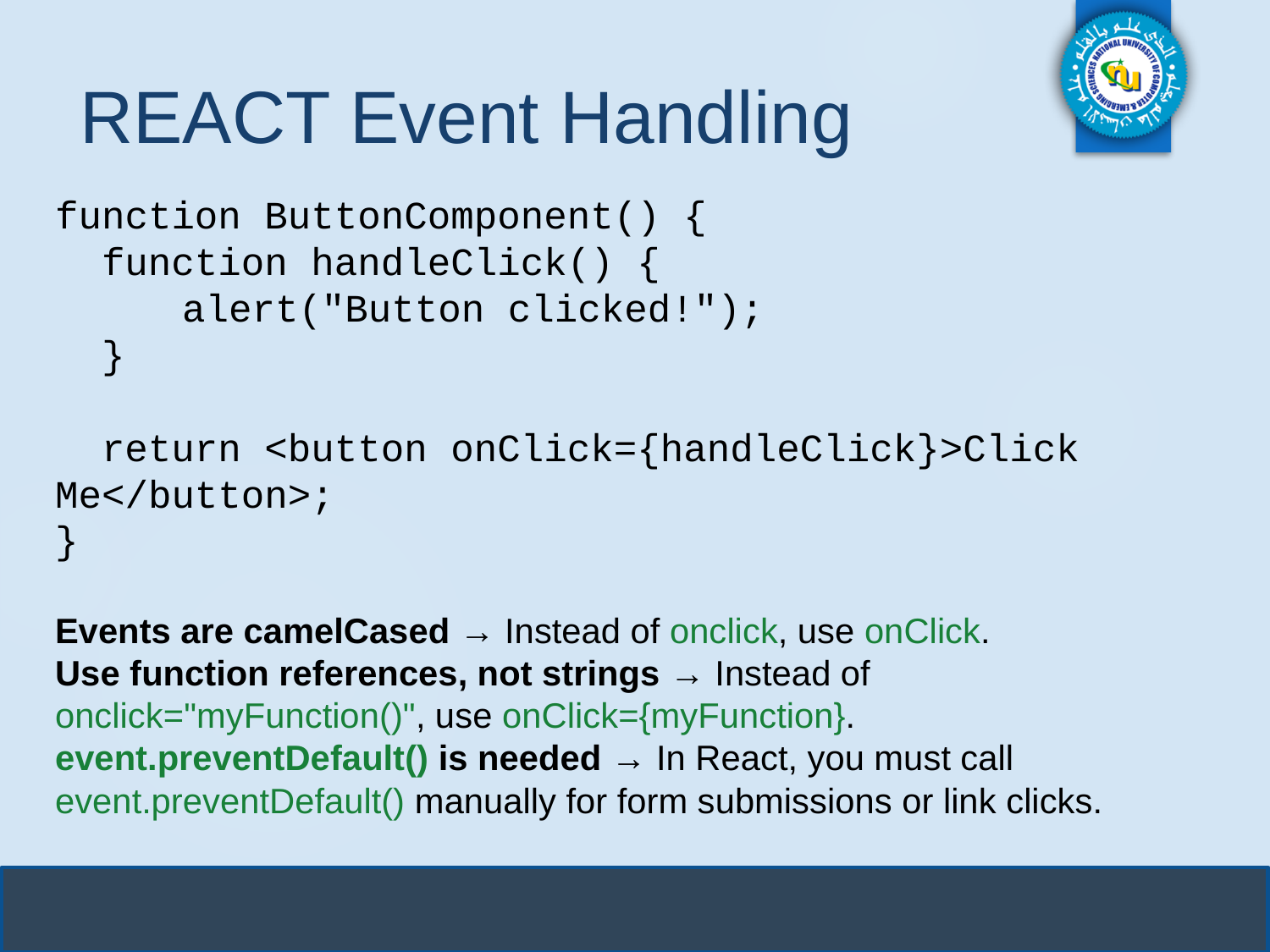

# REACT Event Handling
function ButtonComponent() {
  function handleClick() {
	alert("Button clicked!");
  }

  return <button onClick={handleClick}>Click Me</button>;
}

Events are camelCased → Instead of onclick, use onClick.
Use function references, not strings → Instead of onclick="myFunction()", use onClick={myFunction}.
event.preventDefault() is needed → In React, you must call event.preventDefault() manually for form submissions or link clicks.